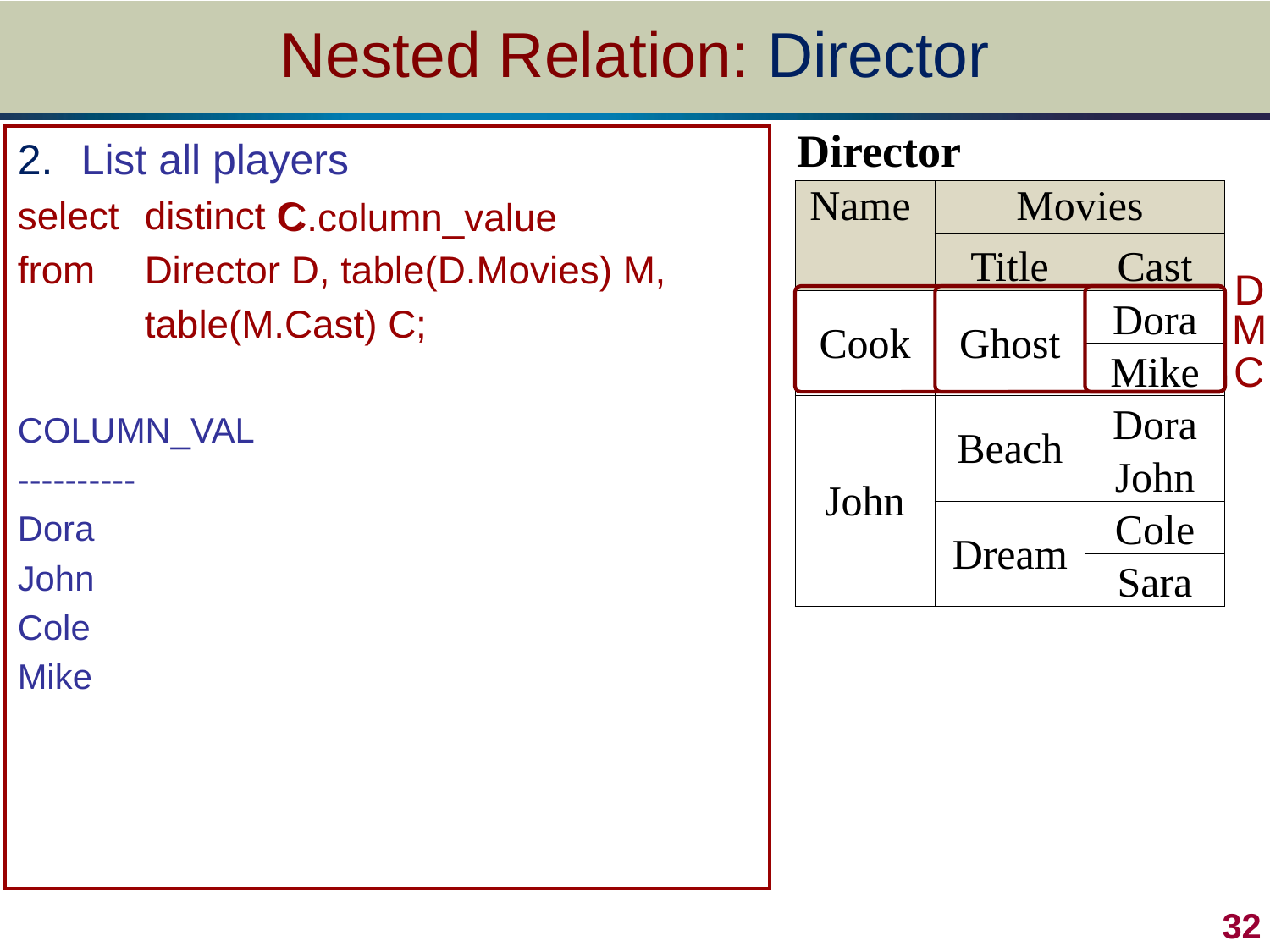

# Nested Relation: Director
| Director |  |  |
| --- | --- | --- |
| Name | Movies |  |
|  | Title | Cast |
| Cook | Ghost | Dora |
|  |  | Mike |
| John | Beach | Dora |
|  |  | John |
|  | Dream | Cole |
|  |  | Sara |
List all players
select 	distinct C
from	Director D, table(D.Movies) M,
	table(M.Cast) C;

COLUMN_VAL
----------
Dora
John
Cole
Mike

C.column_value
D

M
C

 32